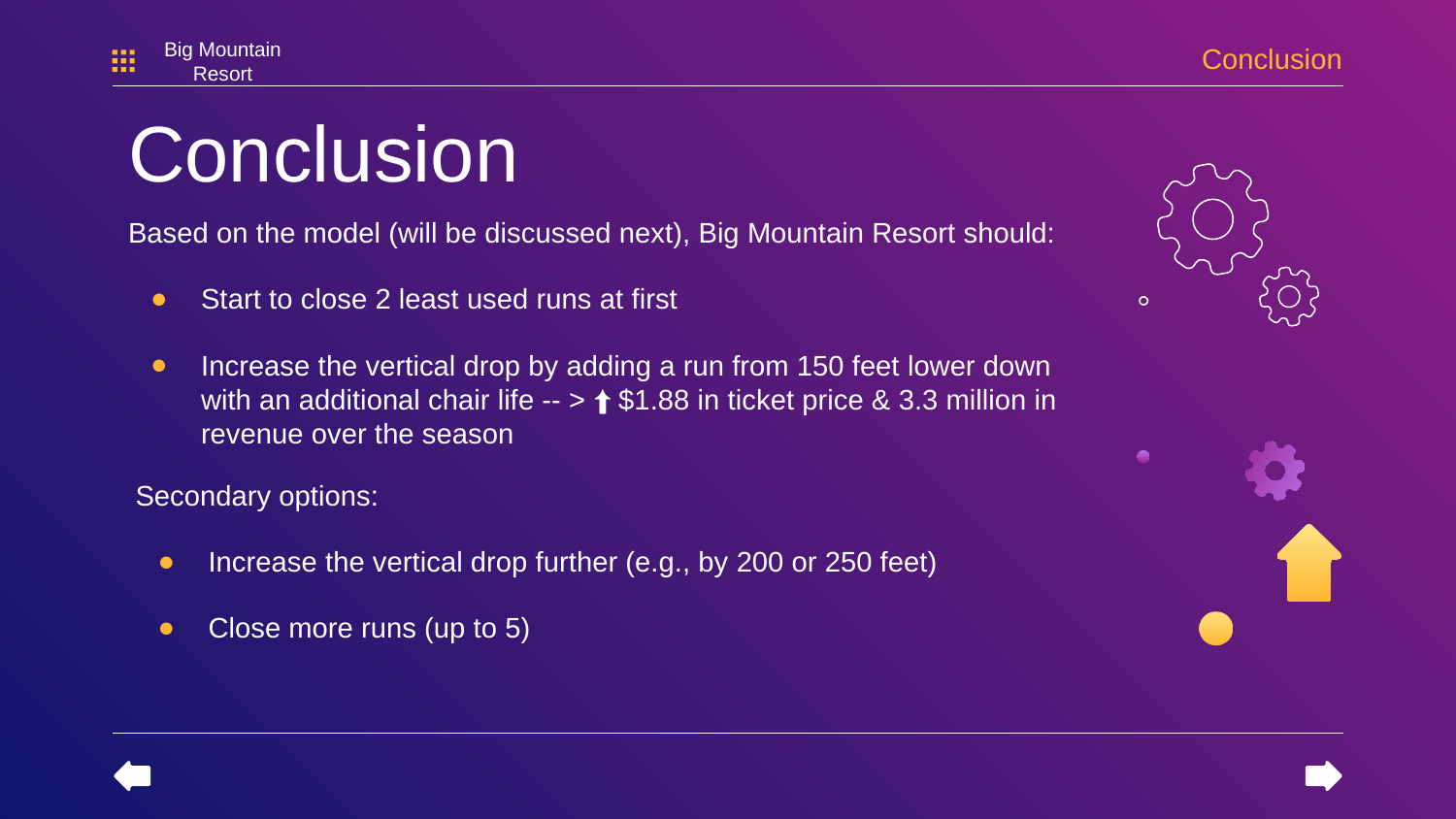

Conclusion
Big Mountain Resort

# Conclusion

Based on the model (will be discussed next), Big Mountain Resort should:
Start to close 2 least used runs at first
Increase the vertical drop by adding a run from 150 feet lower down with an additional chair life -- > ⬆️ $1.88 in ticket price & 3.3 million in revenue over the season

Secondary options:
Increase the vertical drop further (e.g., by 200 or 250 feet)
Close more runs (up to 5)